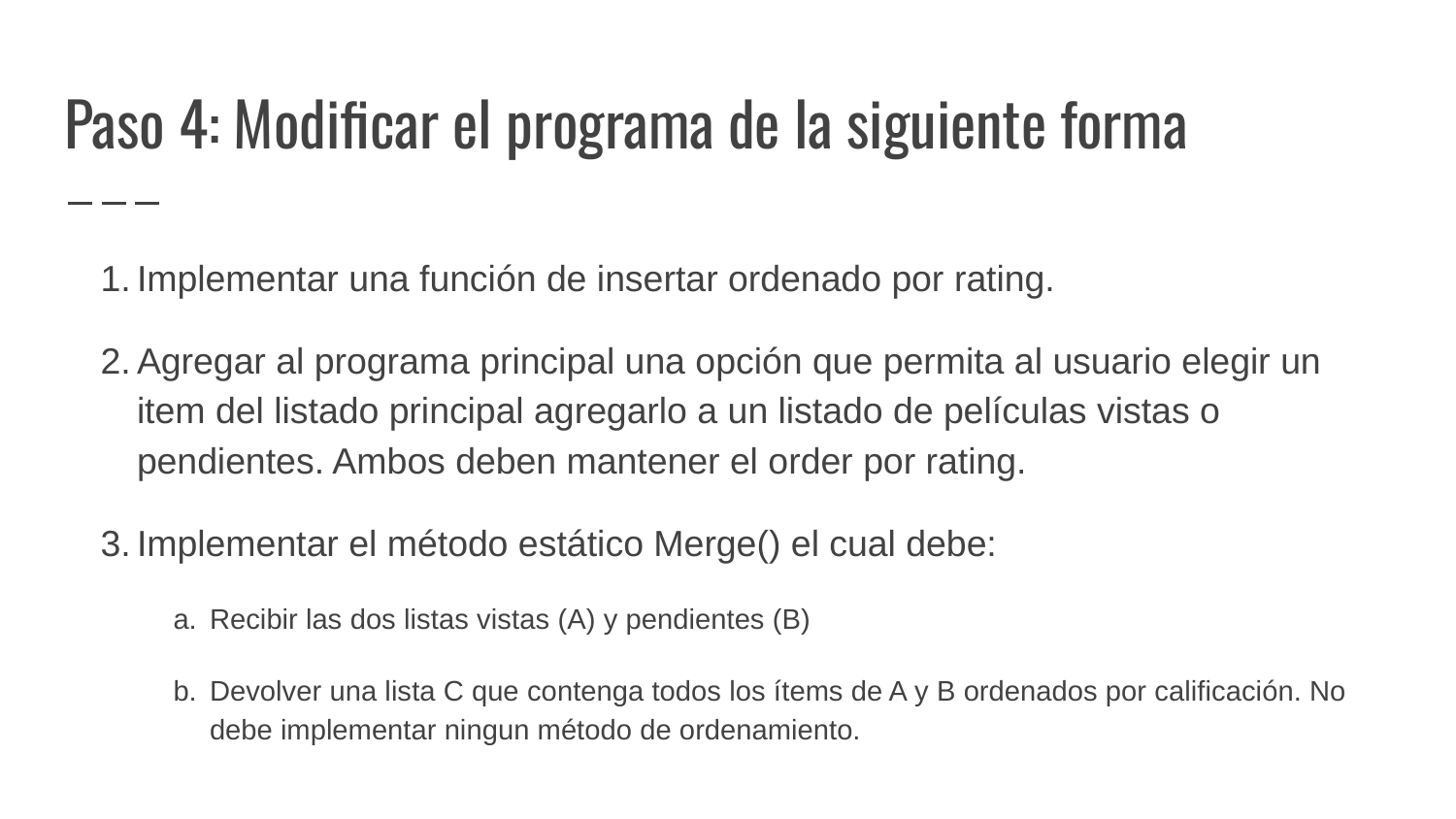

# Paso 4: Modificar el programa de la siguiente forma
Implementar una función de insertar ordenado por rating.
Agregar al programa principal una opción que permita al usuario elegir un item del listado principal agregarlo a un listado de películas vistas o pendientes. Ambos deben mantener el order por rating.
Implementar el método estático Merge() el cual debe:
Recibir las dos listas vistas (A) y pendientes (B)
Devolver una lista C que contenga todos los ítems de A y B ordenados por calificación. No debe implementar ningun método de ordenamiento.